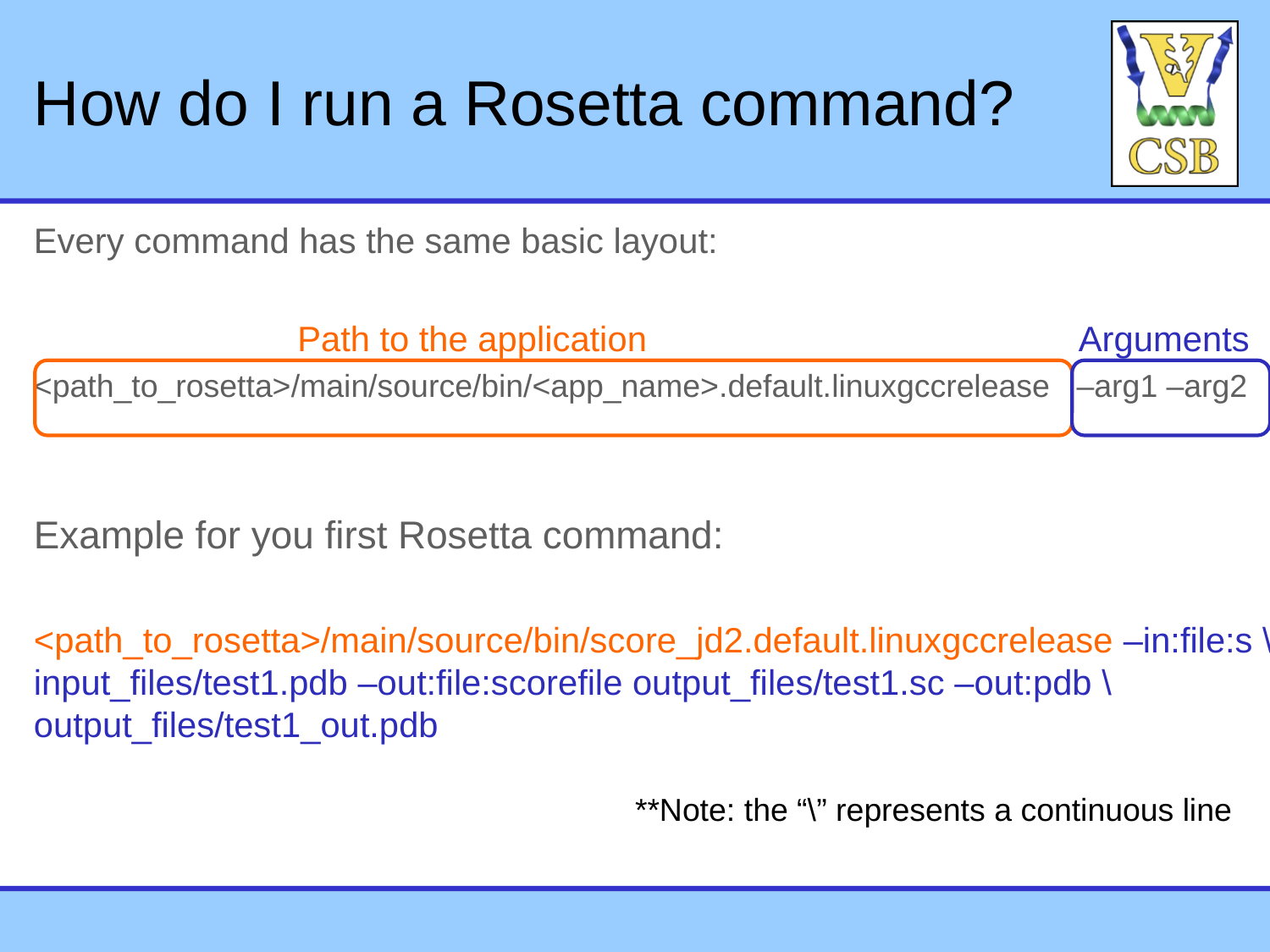

# How do I run a Rosetta command?
Every command has the same basic layout:

		 Path to the application			                Arguments
<path_to_rosetta>/main/source/bin/<app_name>.default.linuxgccrelease   –arg1 –arg2

Example for you first Rosetta command:

<path_to_rosetta>/main/source/bin/score_jd2.default.linuxgccrelease –in:file:s \ input_files/test1.pdb –out:file:scorefile output_files/test1.sc –out:pdb \ output_files/test1_out.pdb

**Note: the “\” represents a continuous line